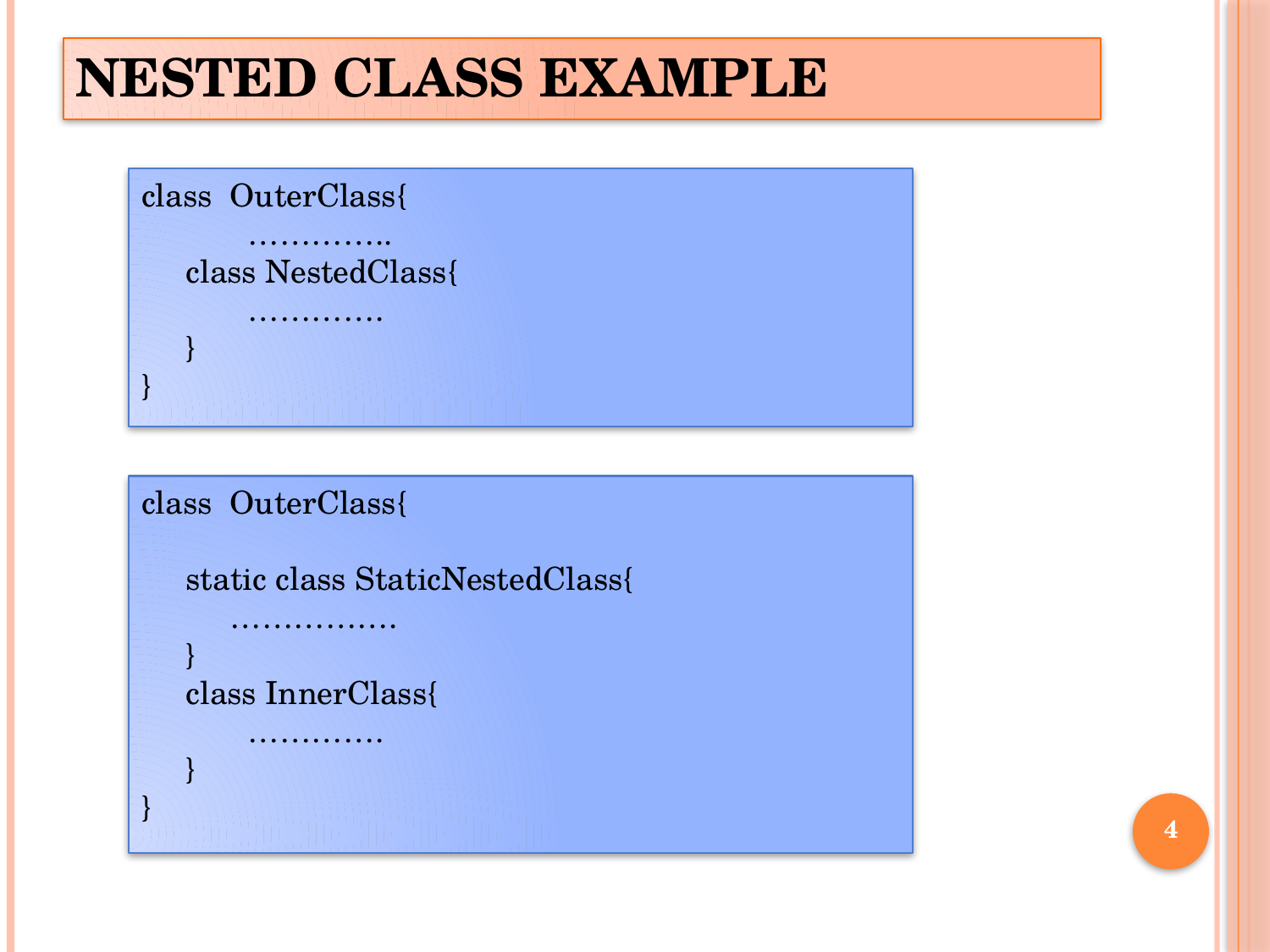

# Nested Class Example
class  OuterClass{
            …………..
     class NestedClass{
            ………….
     }
}
class  OuterClass{

     static class StaticNestedClass{
          …………….
     }
     class InnerClass{
            ………….
     }
}
4